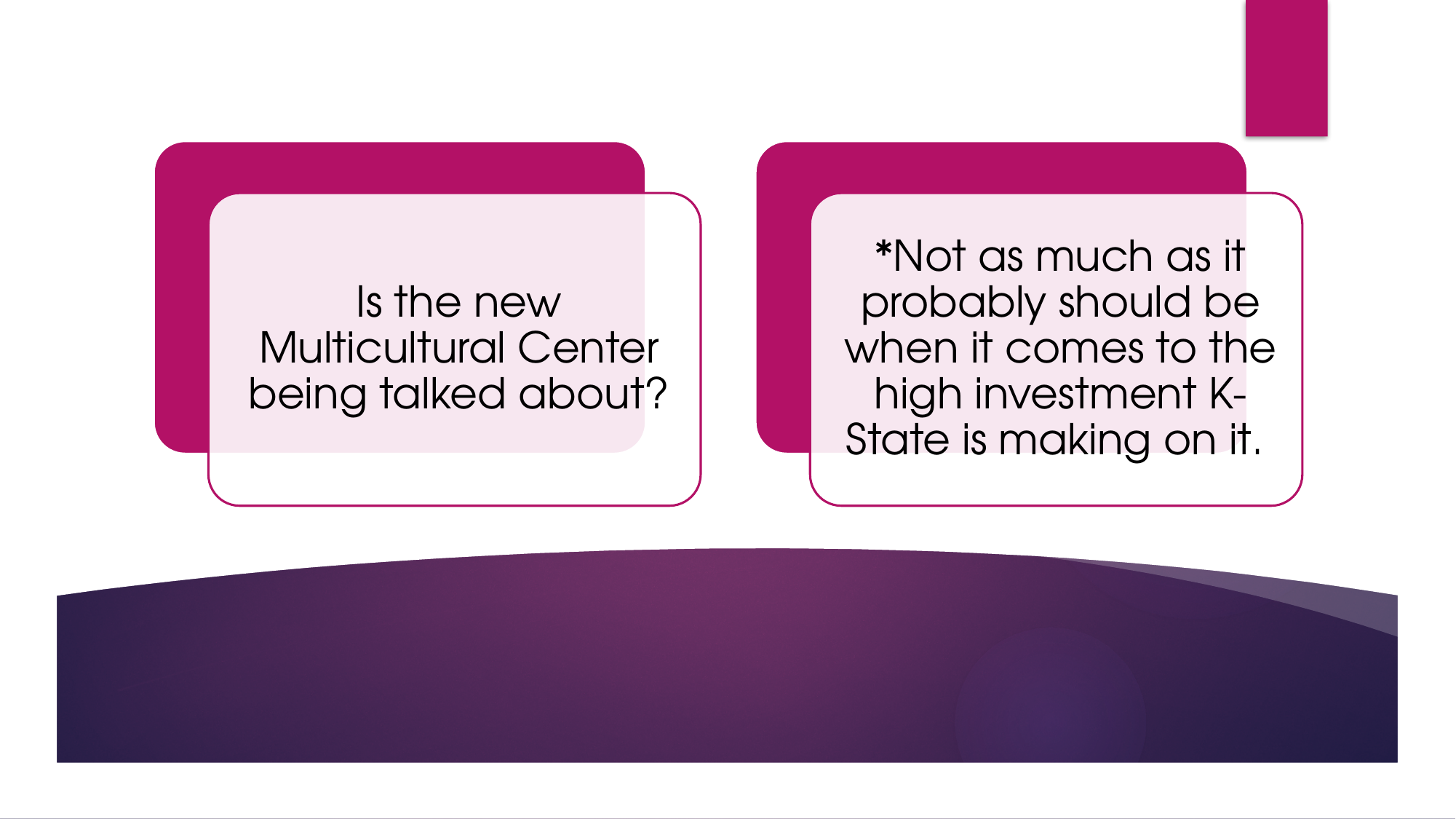

Is the new Multicultural Center being talked about?
*Not as much as it probably should be when it comes to the high investment K-State is making on it.